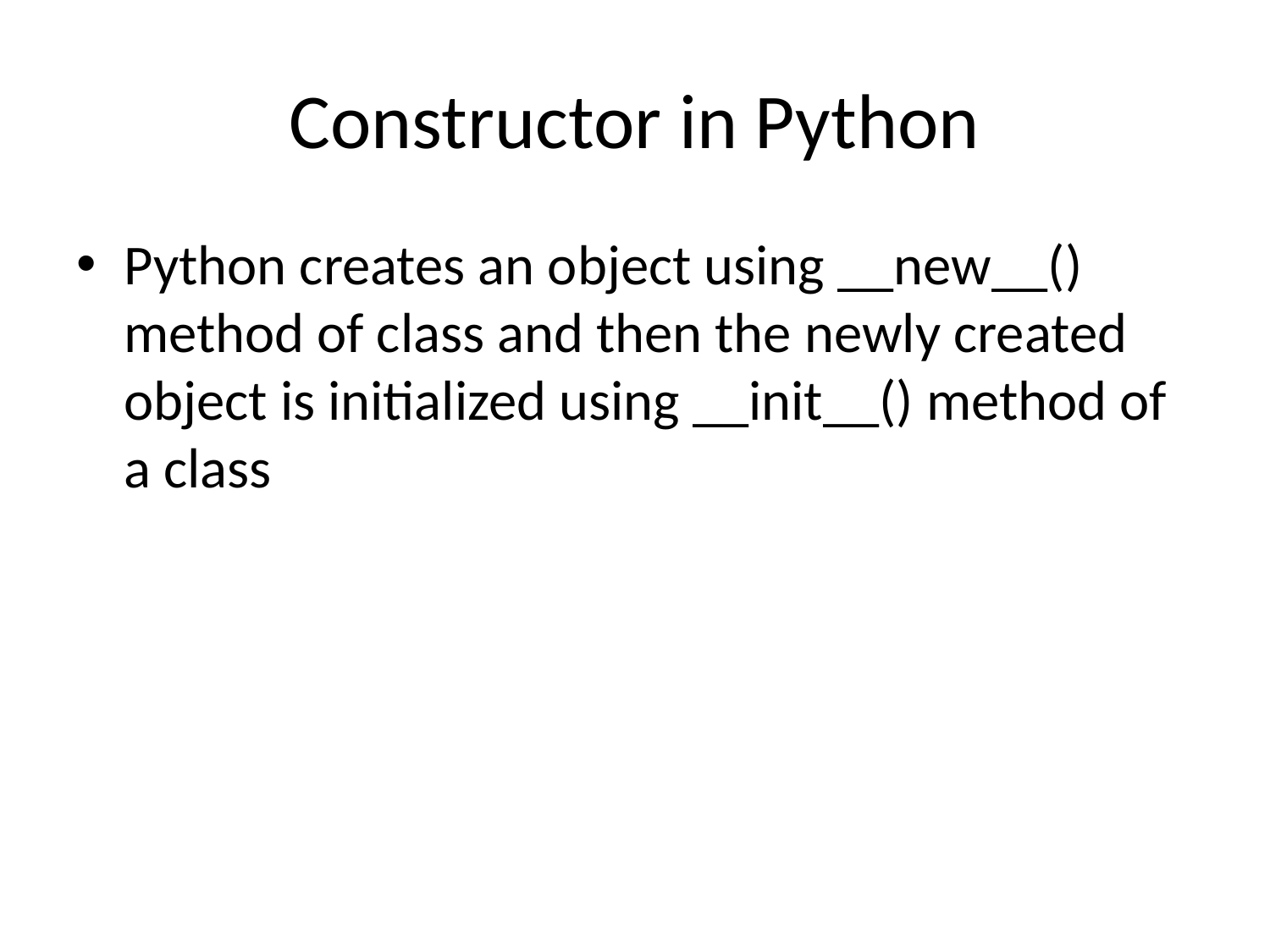

# Constructor in Python
Python creates an object using __new__() method of class and then the newly created object is initialized using __init__() method of a class